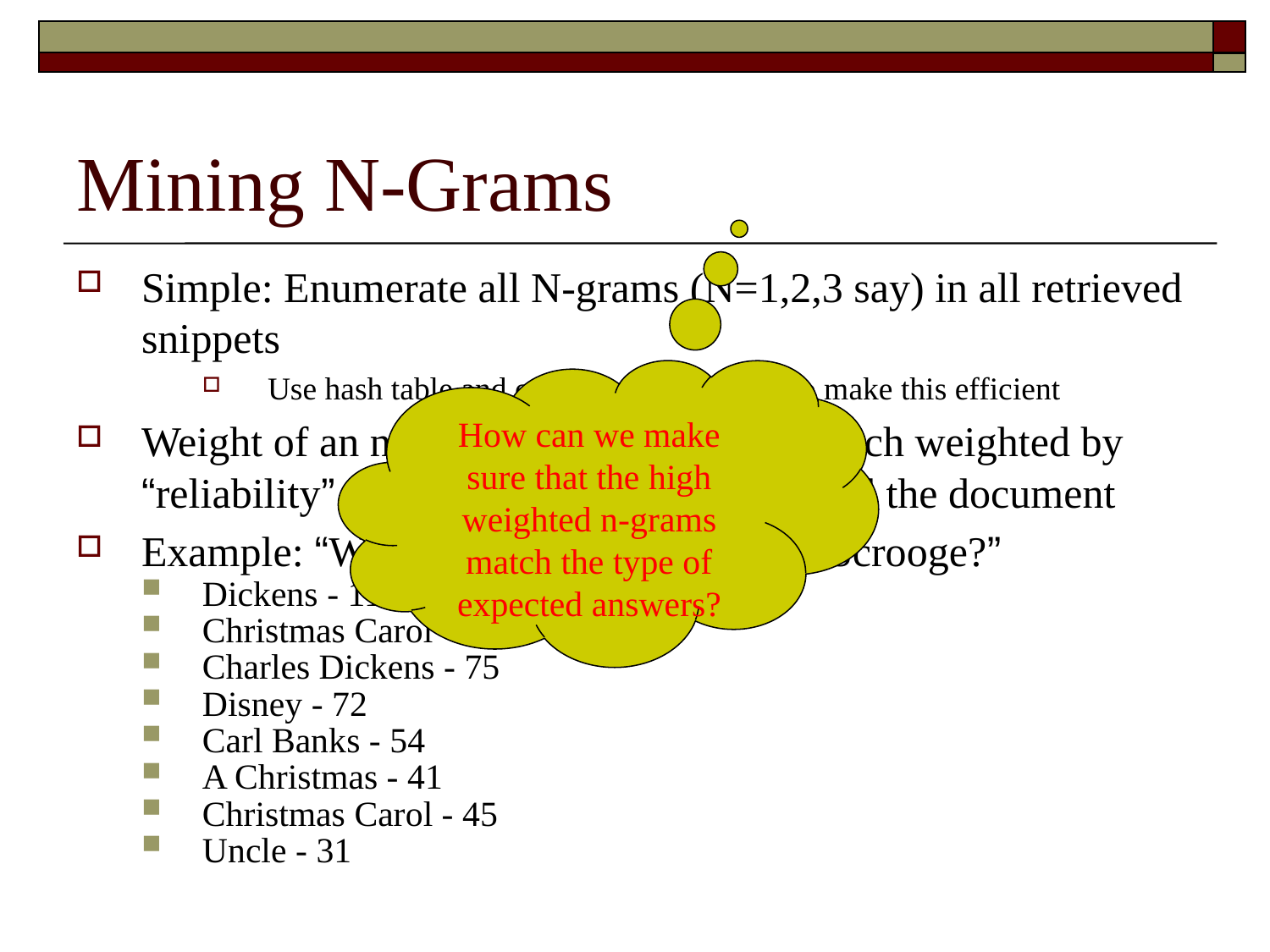

# Mining N-Grams
Simple: Enumerate all N-grams (N=1,2,3 say) in all retrieved snippets
Use hash table and other fancy footwork to make this efficient
Weight of an n-gram: occurrence count, each weighted by “reliability” (weight) of rewrite that fetched the document
Example: “Who created the character of Scrooge?”
Dickens - 117
Christmas Carol - 78
Charles Dickens - 75
Disney - 72
Carl Banks - 54
A Christmas - 41
Christmas Carol - 45
Uncle - 31
How can we make sure that the high weighted n-grams match the type of expected answers?